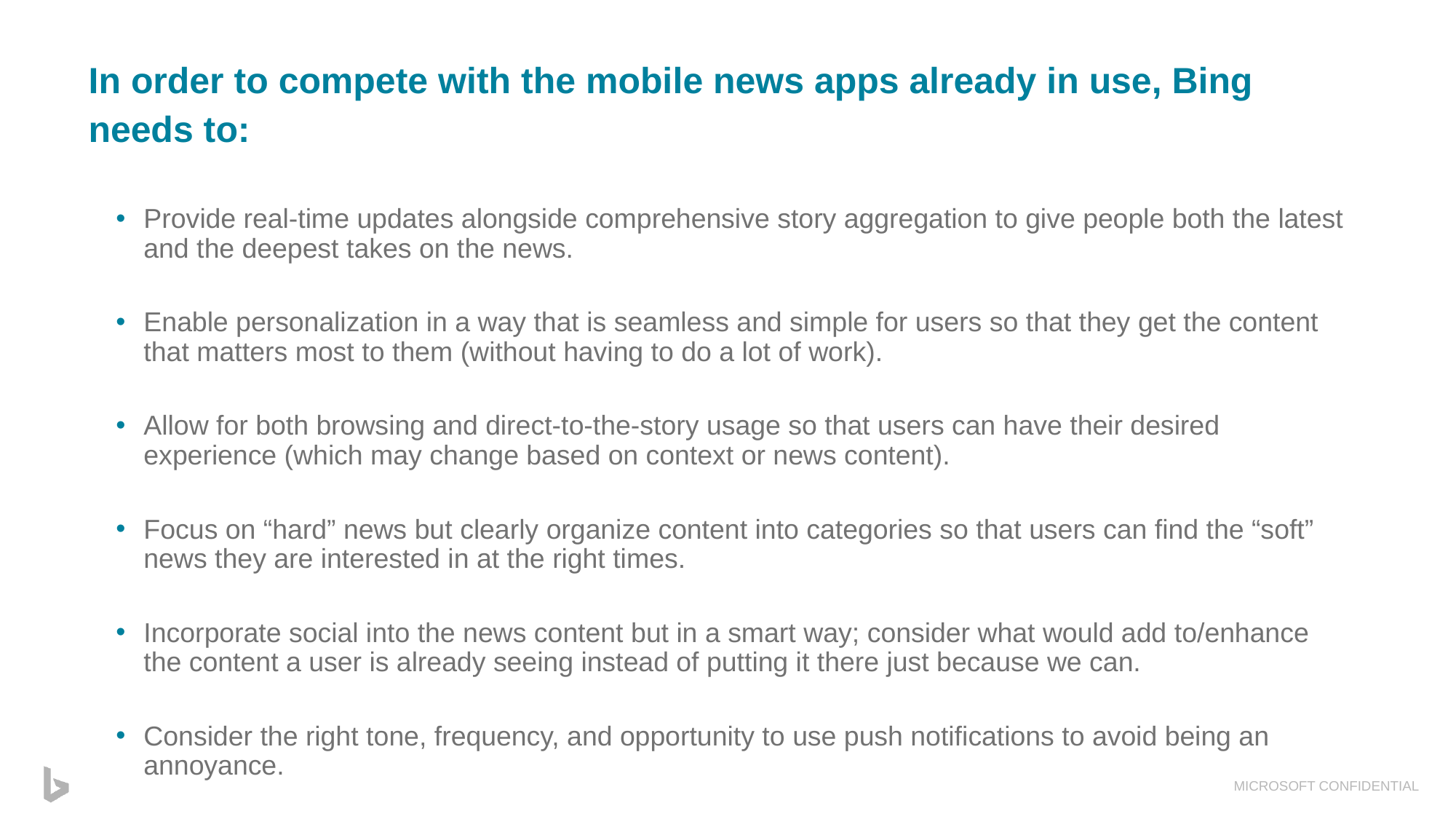

In order to compete with the mobile news apps already in use, Bing needs to:

Provide real-time updates alongside comprehensive story aggregation to give people both the latest and the deepest takes on the news.

Enable personalization in a way that is seamless and simple for users so that they get the content that matters most to them (without having to do a lot of work).

Allow for both browsing and direct-to-the-story usage so that users can have their desired experience (which may change based on context or news content).

Focus on “hard” news but clearly organize content into categories so that users can find the “soft” news they are interested in at the right times.

Incorporate social into the news content but in a smart way; consider what would add to/enhance the content a user is already seeing instead of putting it there just because we can.

Consider the right tone, frequency, and opportunity to use push notifications to avoid being an annoyance.